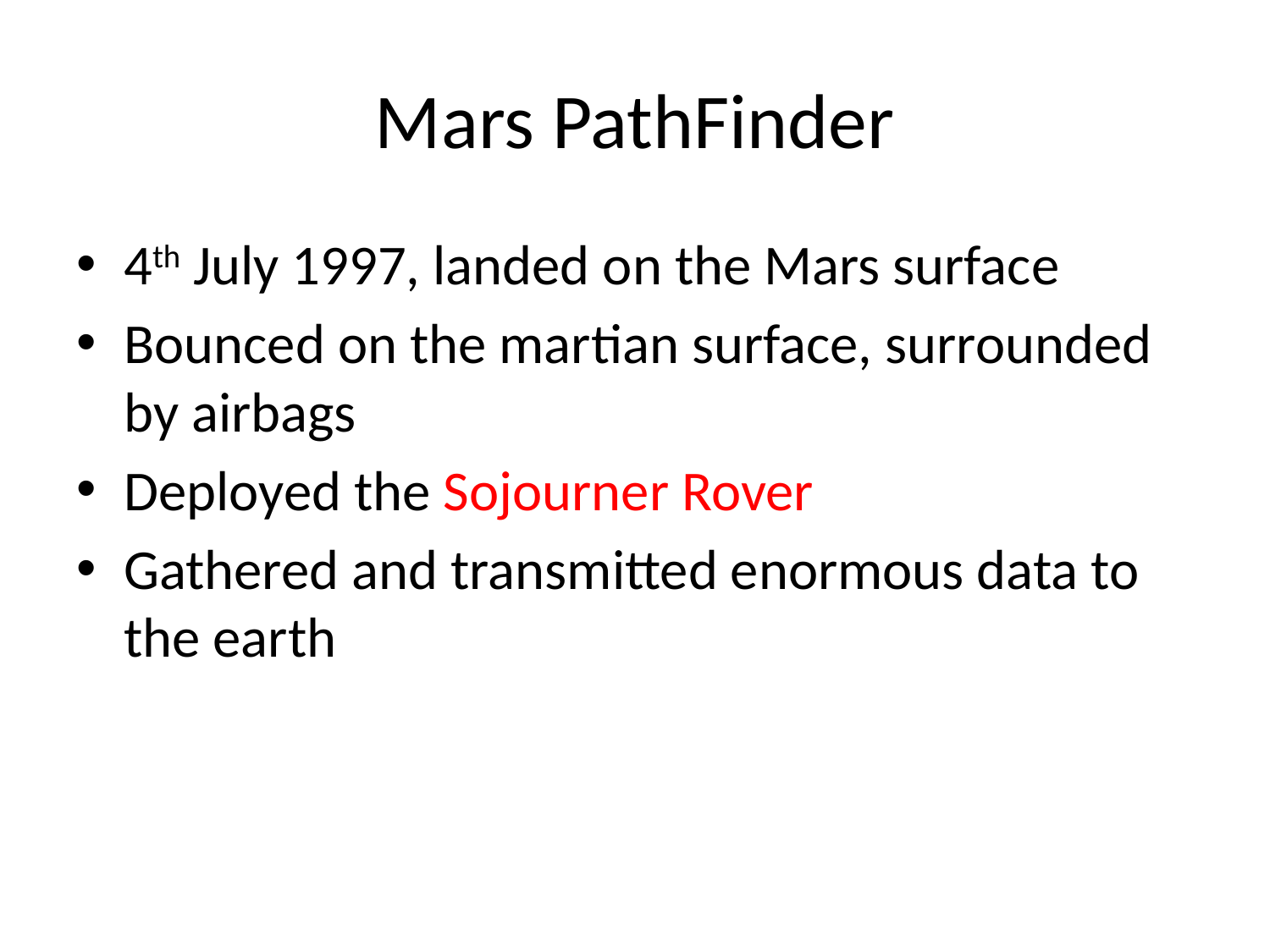

# Mars PathFinder
4th July 1997, landed on the Mars surface
Bounced on the martian surface, surrounded by airbags
Deployed the Sojourner Rover
Gathered and transmitted enormous data to the earth